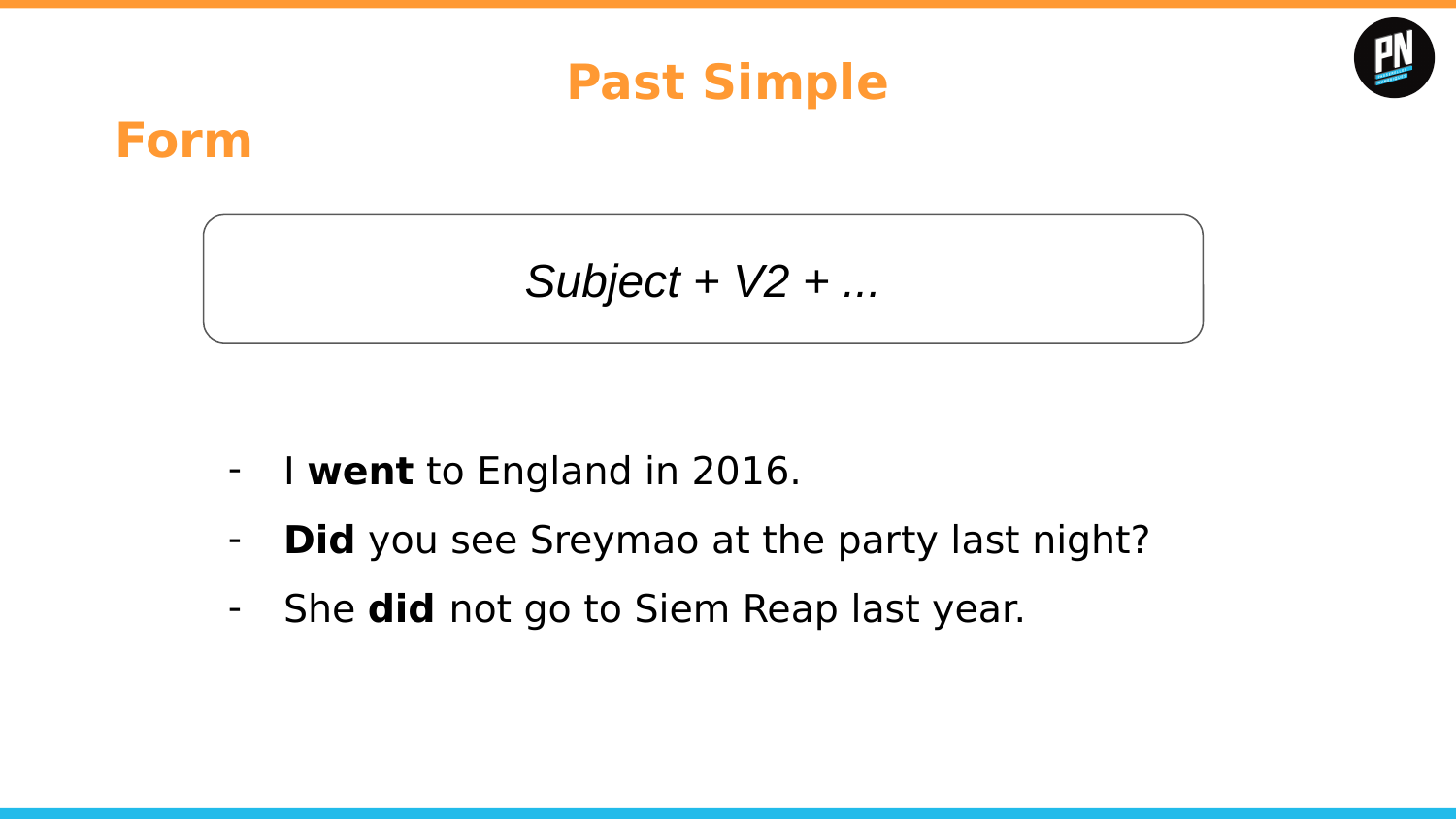

# Past Simple
Form
Subject + V2 + ...
I went to England in 2016.
Did you see Sreymao at the party last night?
She did not go to Siem Reap last year.